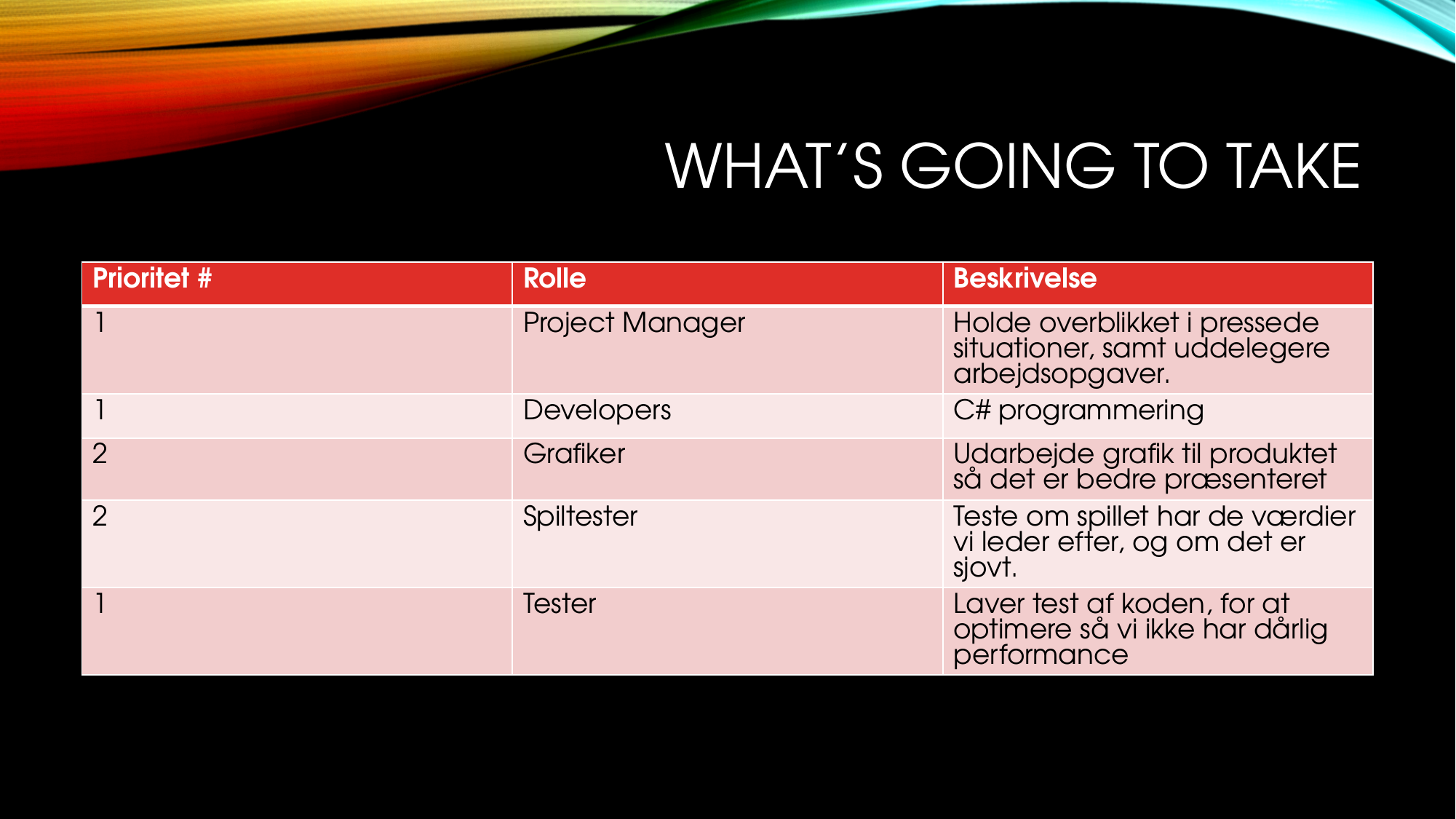

# What’s GOING TO TAKE
| Prioritet # | Rolle | Beskrivelse |
| --- | --- | --- |
| 1 | Project Manager | Holde overblikket i pressede situationer, samt uddelegere arbejdsopgaver. |
| 1 | Developers | C# programmering |
| 2 | Grafiker | Udarbejde grafik til produktet så det er bedre præsenteret |
| 2 | Spiltester | Teste om spillet har de værdier vi leder efter, og om det er sjovt. |
| 1 | Tester | Laver test af koden, for at optimere så vi ikke har dårlig performance |